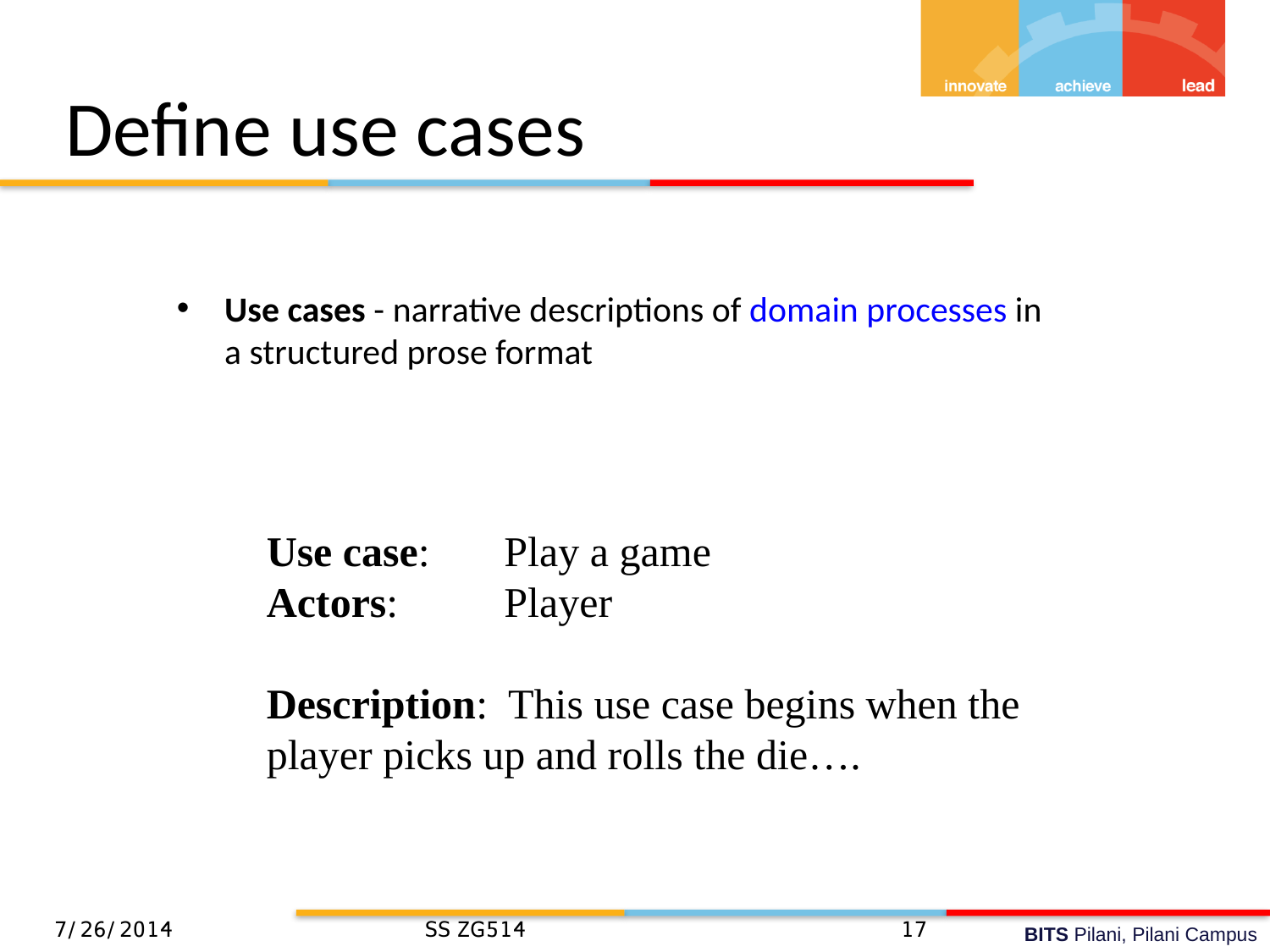

# Define use cases
Use cases - narrative descriptions of domain processes in a structured prose format

Use case:       Play a game
Actors:          Player

Description:  This use case begins when the player picks up and rolls the die….
7/26/2014
SS ZG514
17